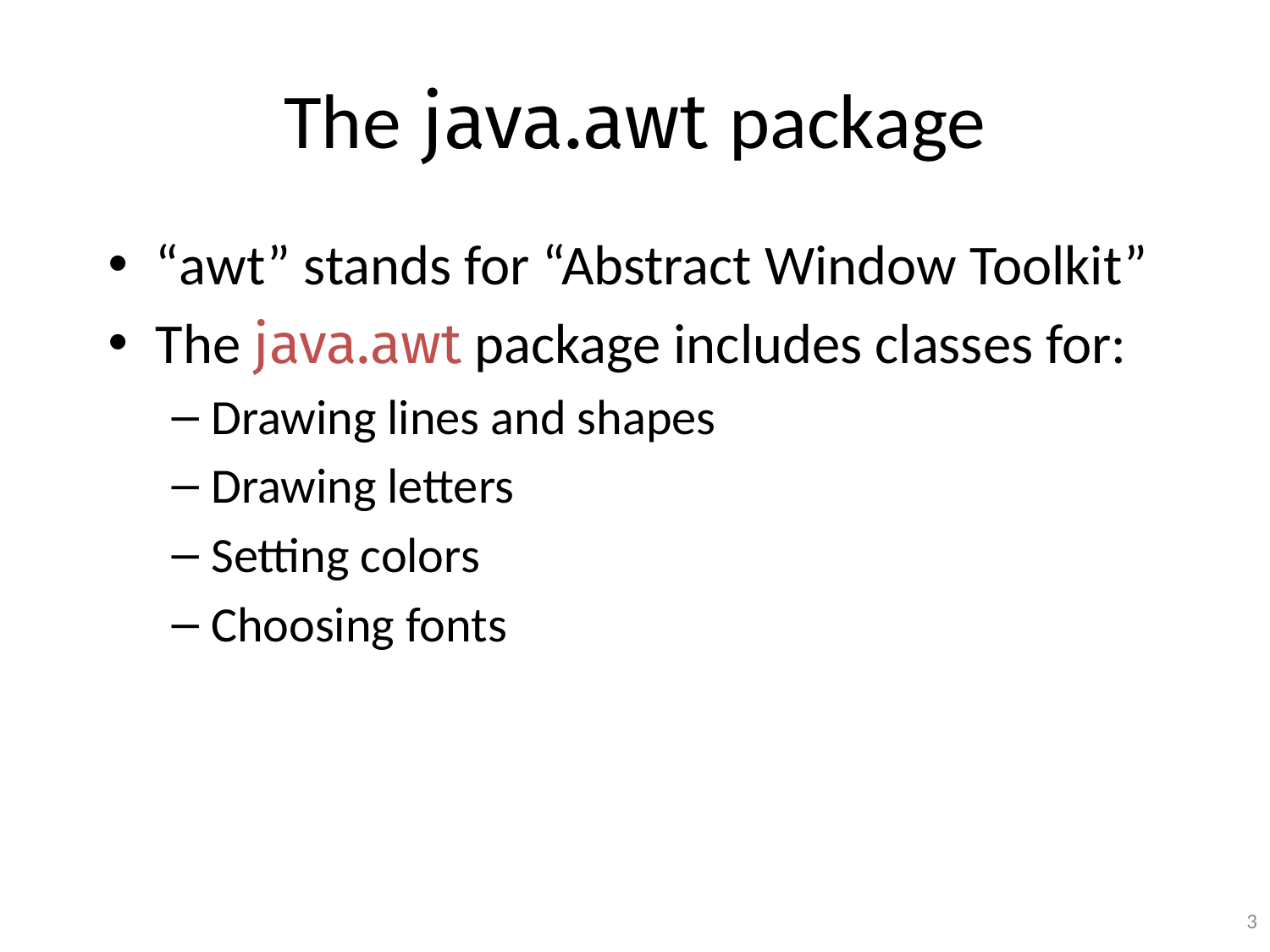

# The java.awt package
“awt” stands for “Abstract Window Toolkit”
The java.awt package includes classes for:
Drawing lines and shapes
Drawing letters
Setting colors
Choosing fonts
3